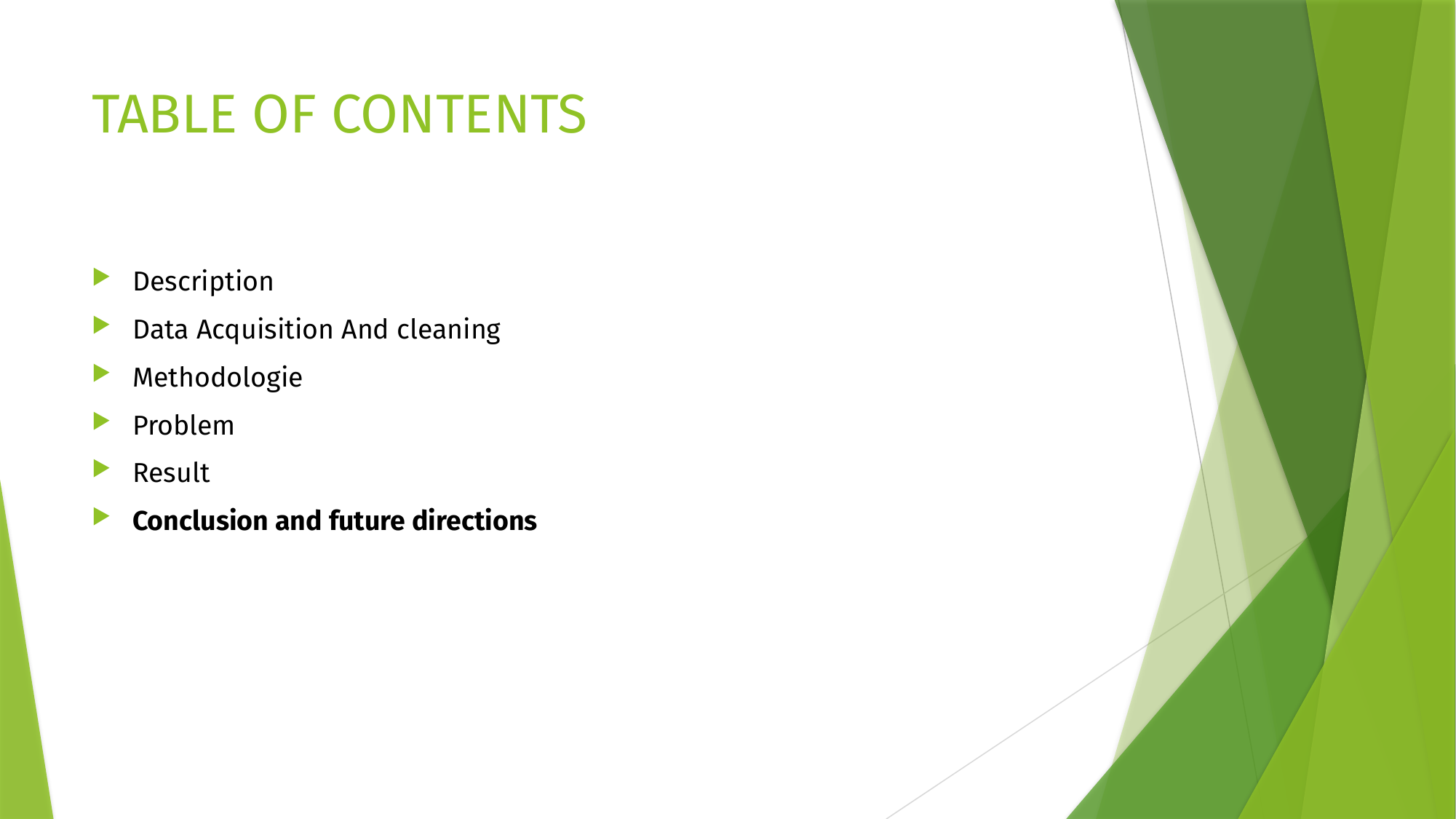

# TABLE OF CONTENTS
Description
Data Acquisition And cleaning
Methodologie
Problem
Result
Conclusion and future directions